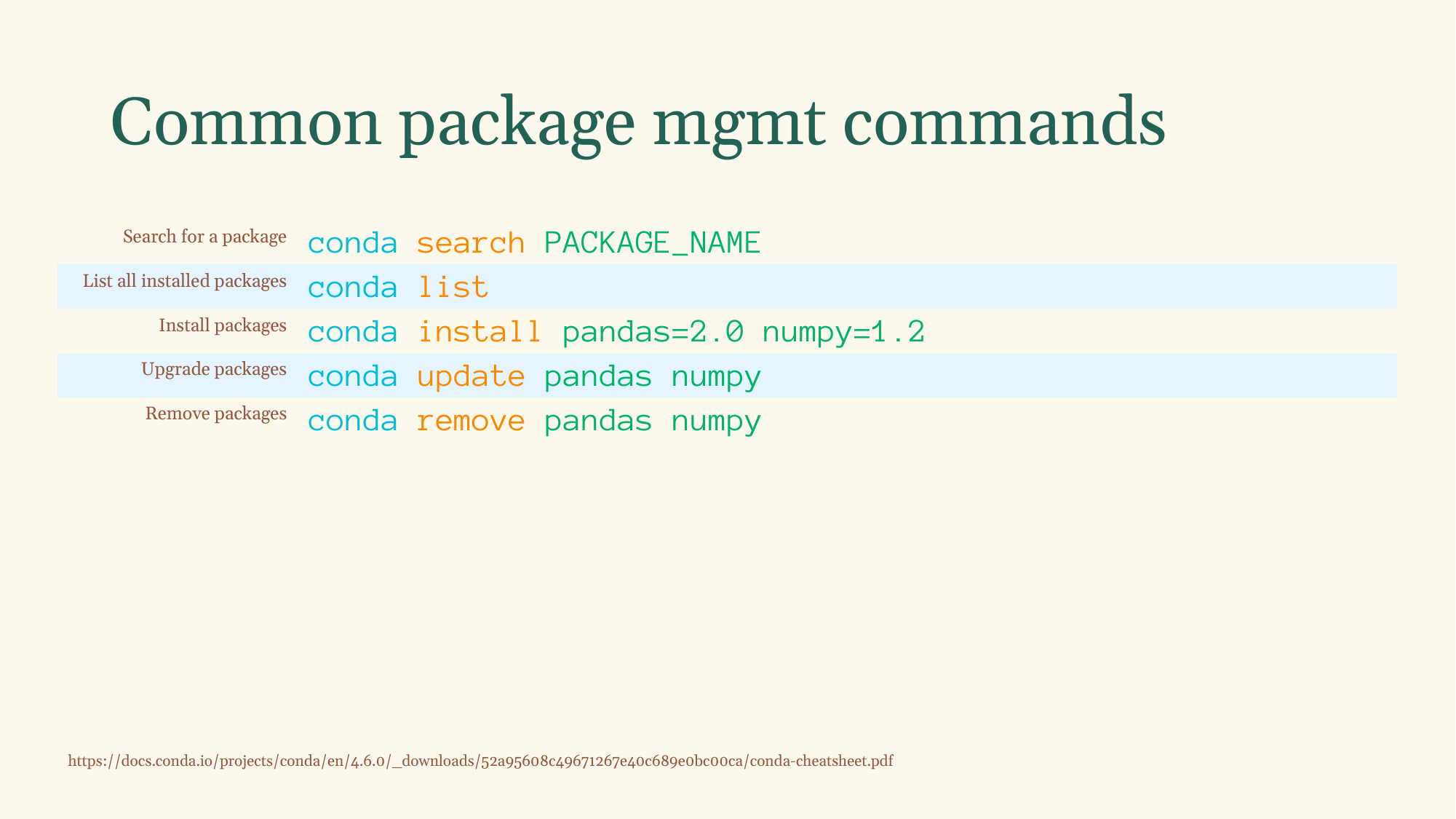

# Common package mgmt commands
| Search for a package | conda search PACKAGE\_NAME |
| --- | --- |
| List all installed packages | conda list |
| Install packages | conda install pandas=2.0 numpy=1.2 |
| Upgrade packages | conda update pandas numpy |
| Remove packages | conda remove pandas numpy |
|  |  |
https://docs.conda.io/projects/conda/en/4.6.0/_downloads/52a95608c49671267e40c689e0bc00ca/conda-cheatsheet.pdf